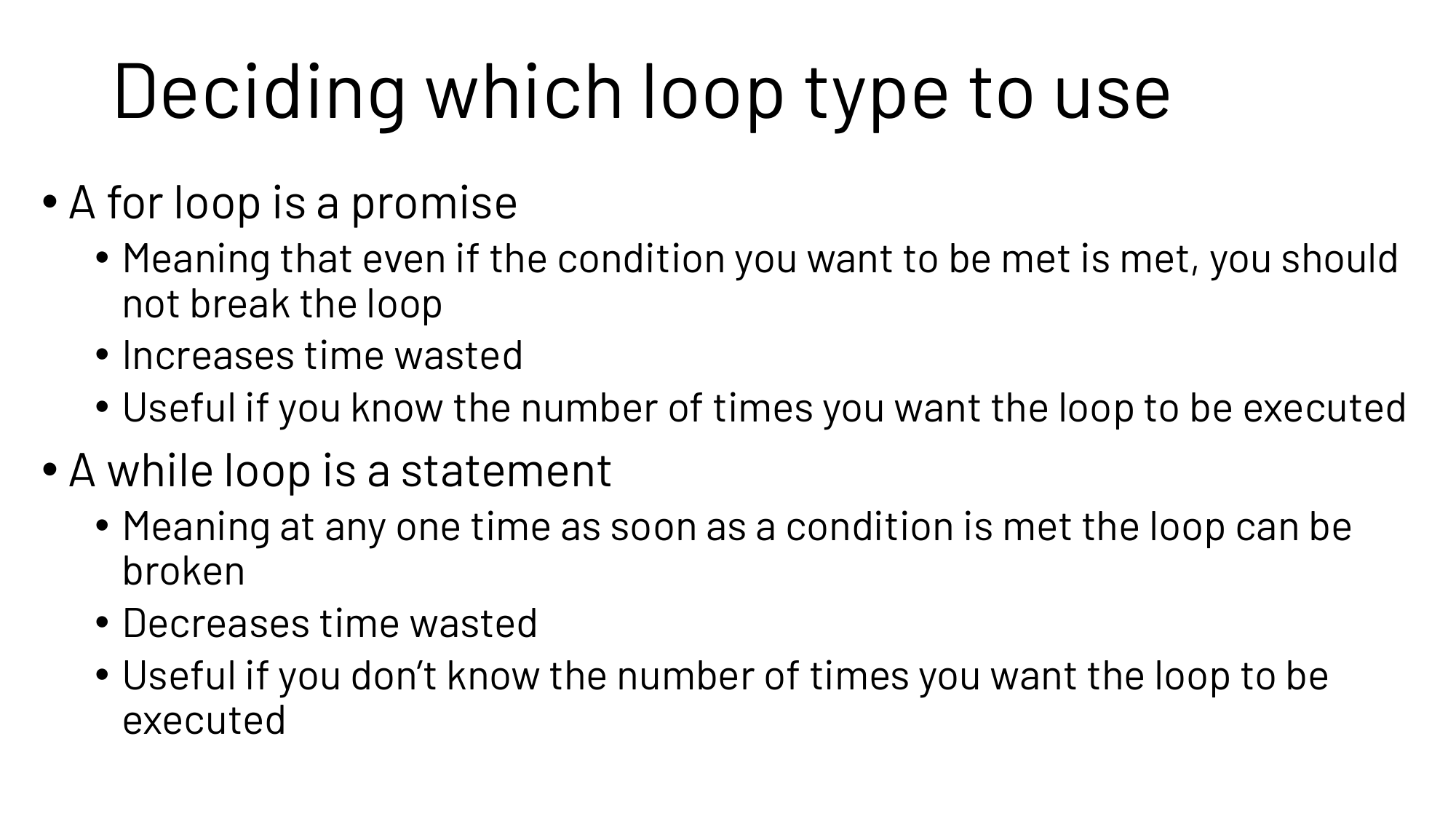

# Deciding which loop type to use
A for loop is a promise
Meaning that even if the condition you want to be met is met, you should not break the loop
Increases time wasted
Useful if you know the number of times you want the loop to be executed
A while loop is a statement
Meaning at any one time as soon as a condition is met the loop can be broken
Decreases time wasted
Useful if you don’t know the number of times you want the loop to be executed